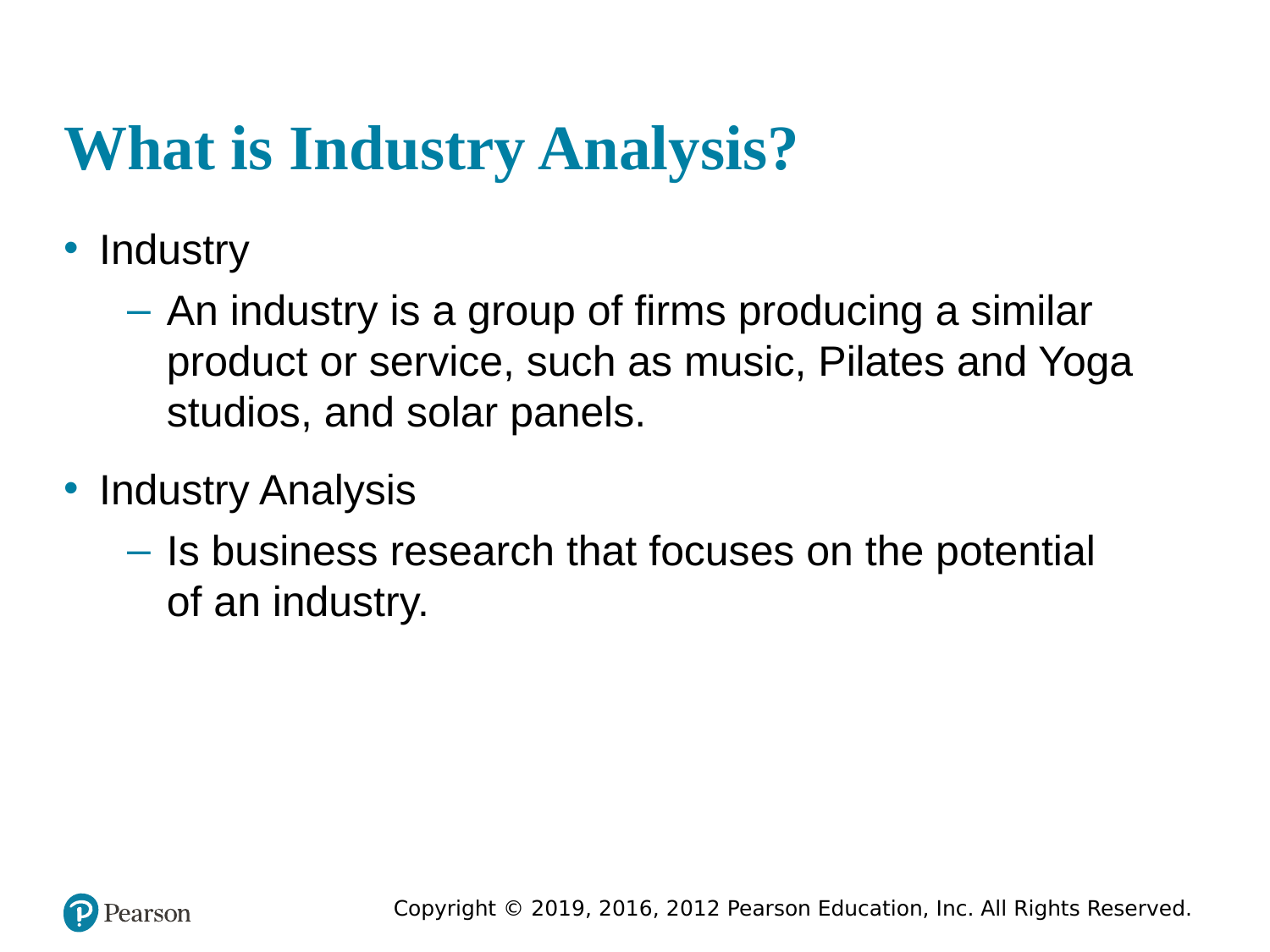

# What is Industry Analysis?
Industry
An industry is a group of firms producing a similar product or service, such as music, Pilates and Yoga studios, and solar panels.
Industry Analysis
Is business research that focuses on the potential of an industry.